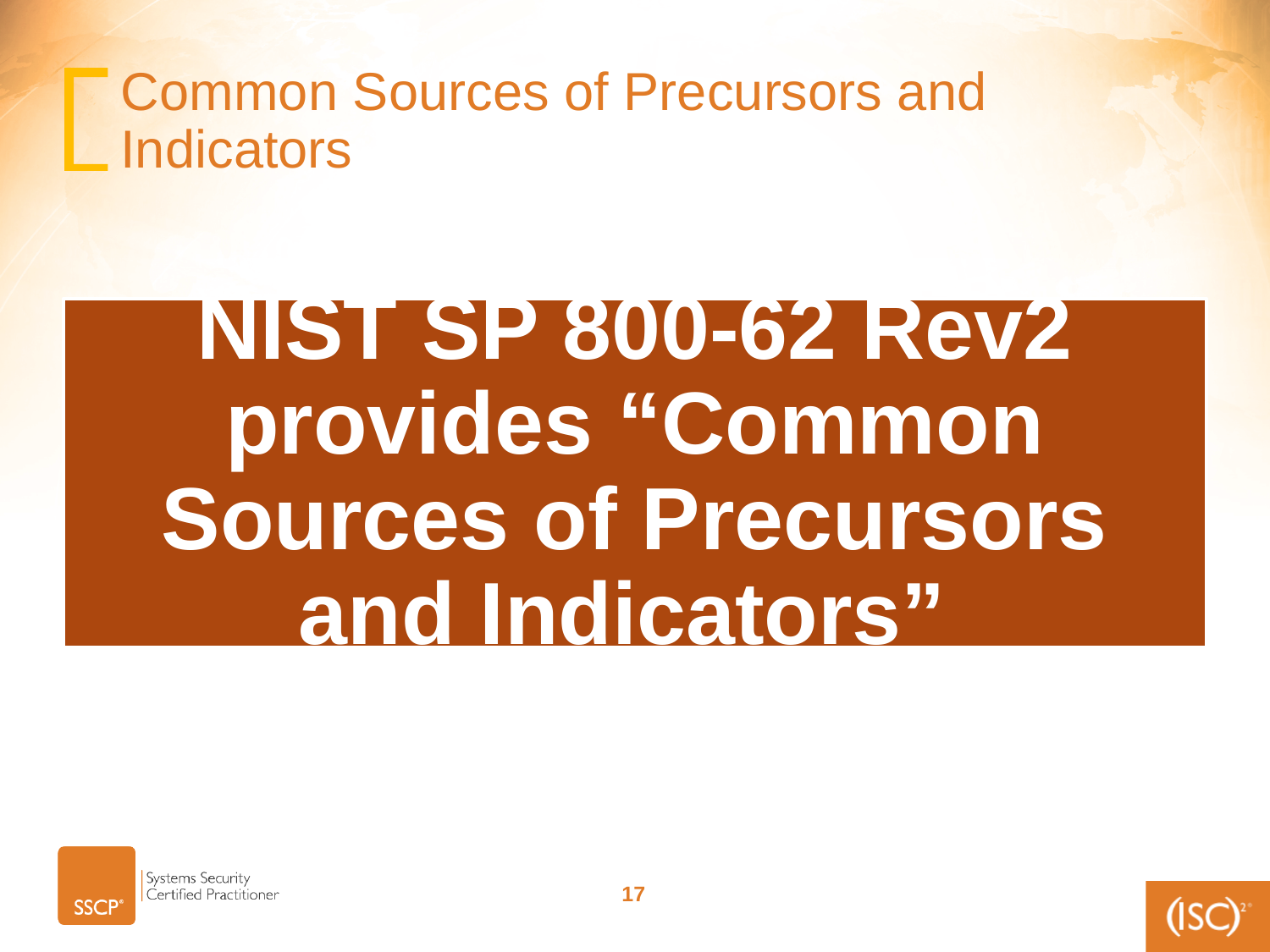

# Common Sources of Precursors and Indicators
NIST SP 800-62 Rev2 provides “Common Sources of Precursors and Indicators”